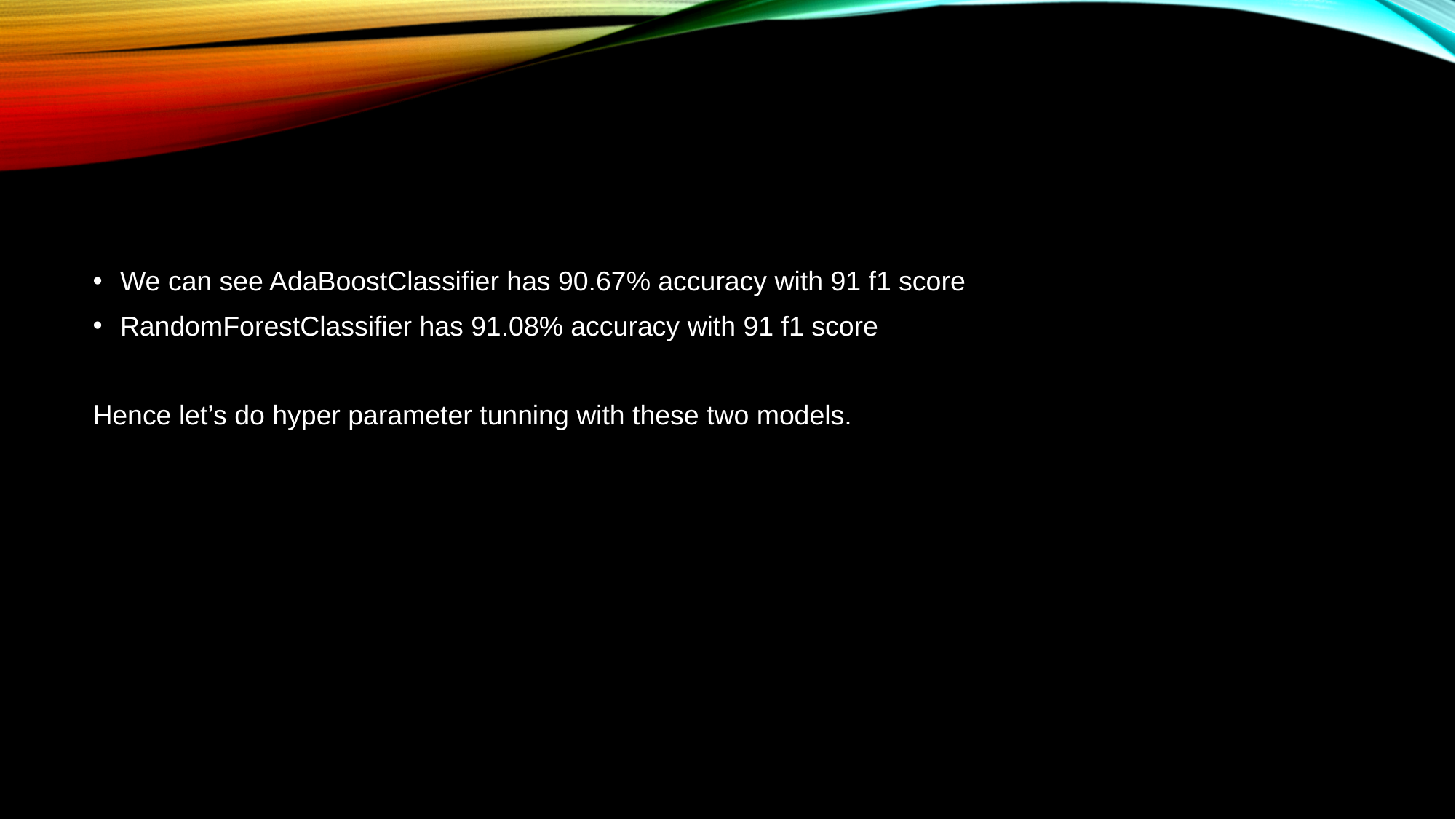

We can see AdaBoostClassifier has 90.67% accuracy with 91 f1 score
RandomForestClassifier has 91.08% accuracy with 91 f1 score

Hence let’s do hyper parameter tunning with these two models.